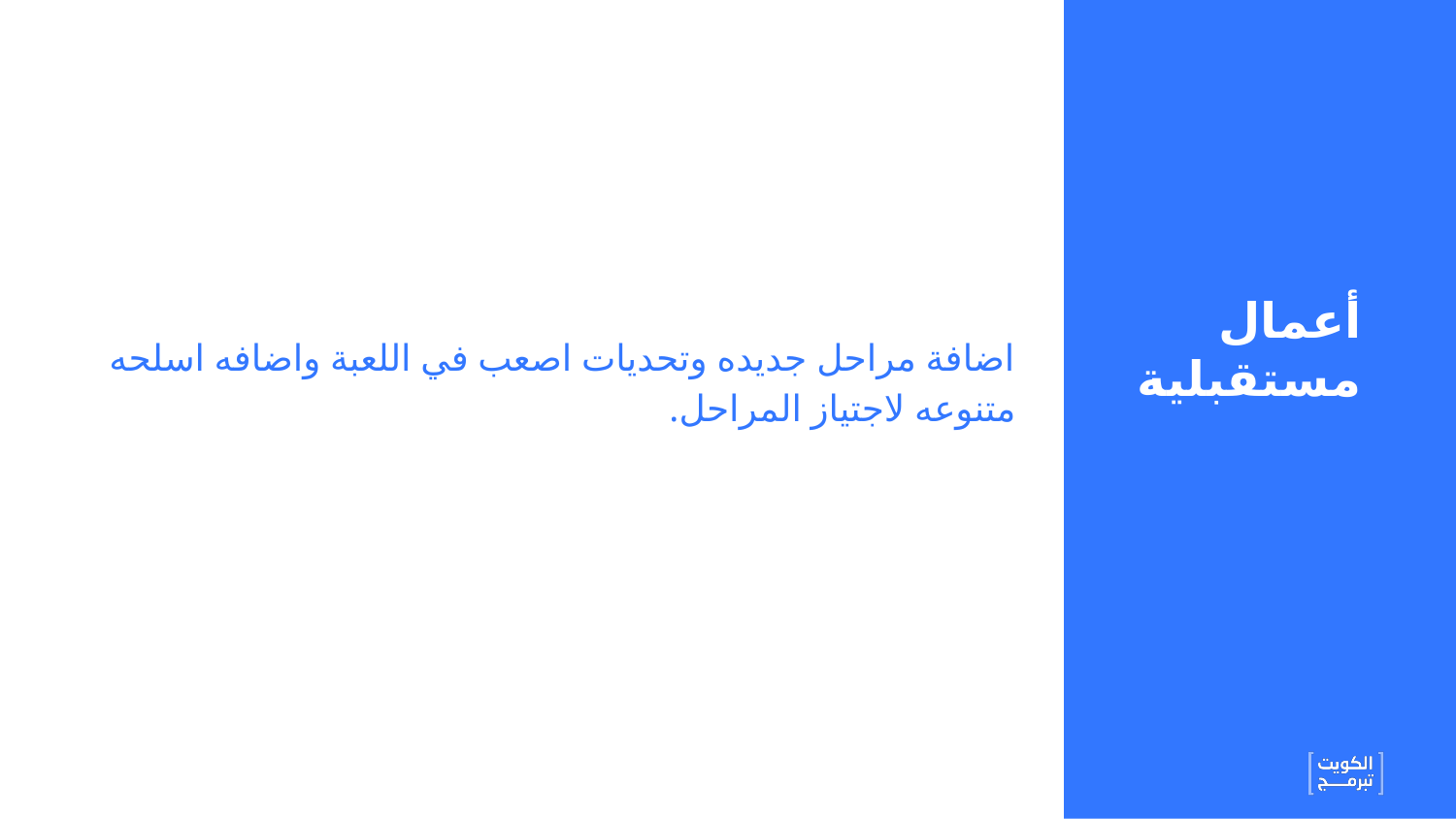

# أعمال مستقبلية
اضافة مراحل جديده وتحديات اصعب في اللعبة واضافه اسلحه متنوعه لاجتياز المراحل.